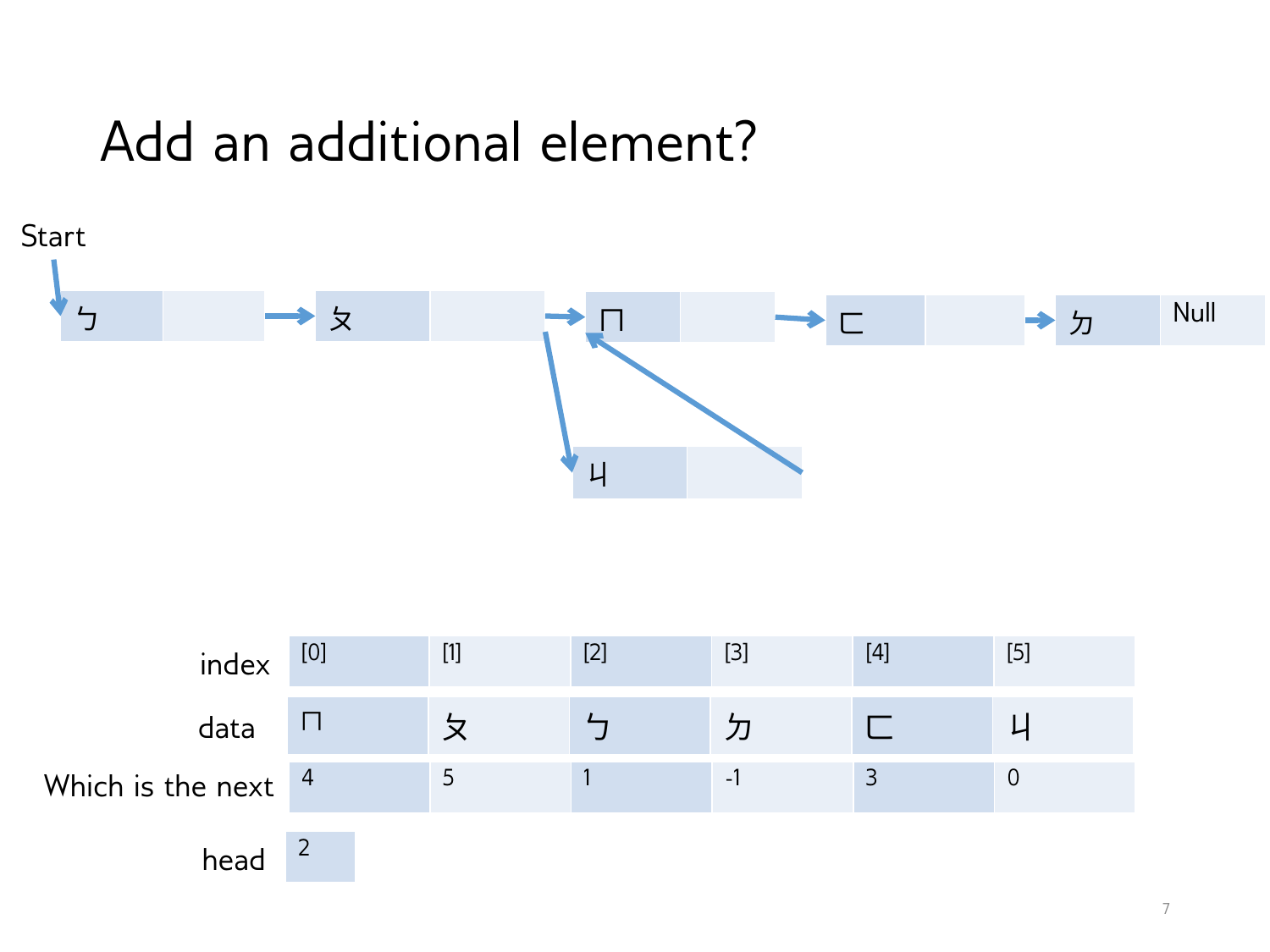

# Add an additional element?
Start
| ㄅ |  |
| --- | --- |
| ㄆ |  |
| --- | --- |
| ㄇ |  |
| --- | --- |
| ㄈ |  |
| --- | --- |
| ㄉ | Null |
| --- | --- |
| ㄐ |  |
| --- | --- |
| [0] | [1] | [2] | [3] | [4] | [5] |
| --- | --- | --- | --- | --- | --- |
index
| ㄇ | ㄆ | ㄅ | ㄉ | ㄈ | ㄐ |
| --- | --- | --- | --- | --- | --- |
data
Which is the next
| 4 | 0 | 1 | -1 | 3 |  |
| --- | --- | --- | --- | --- | --- |
| 4 | 5 | 1 | -1 | 3 | 0 |
| --- | --- | --- | --- | --- | --- |
| 4 | 0 | 1 | -1 | 3 | 0 |
| --- | --- | --- | --- | --- | --- |
| 2 |
| --- |
head
7